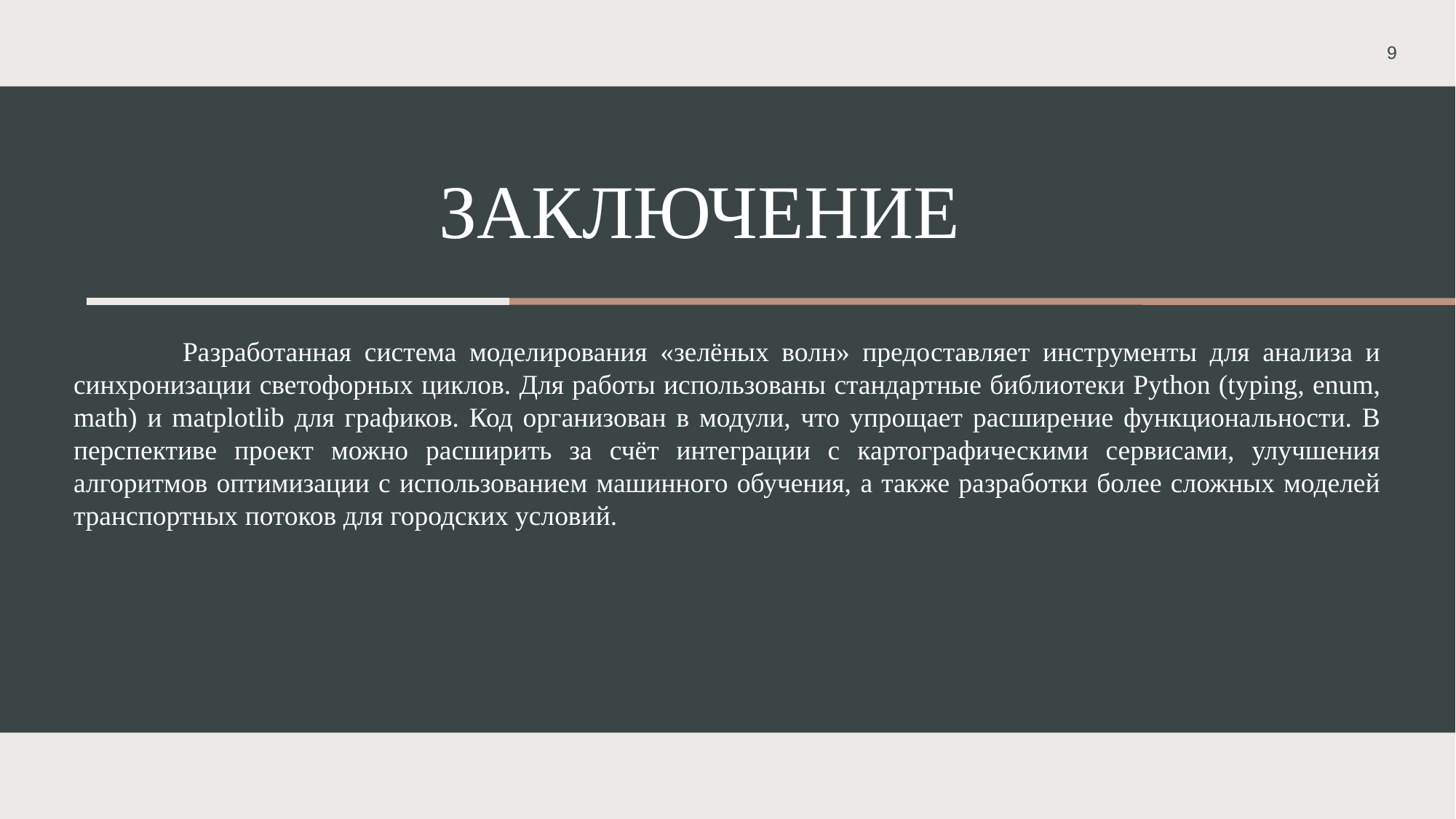

9
# ЗАКЛЮЧЕНИЕ

	Разработанная система моделирования «зелёных волн» предоставляет инструменты для анализа и синхронизации светофорных циклов. Для работы использованы стандартные библиотеки Python (typing, enum, math) и matplotlib для графиков. Код организован в модули, что упрощает расширение функциональности. В перспективе проект можно расширить за счёт интеграции с картографическими сервисами, улучшения алгоритмов оптимизации с использованием машинного обучения, а также разработки более сложных моделей транспортных потоков для городских условий.